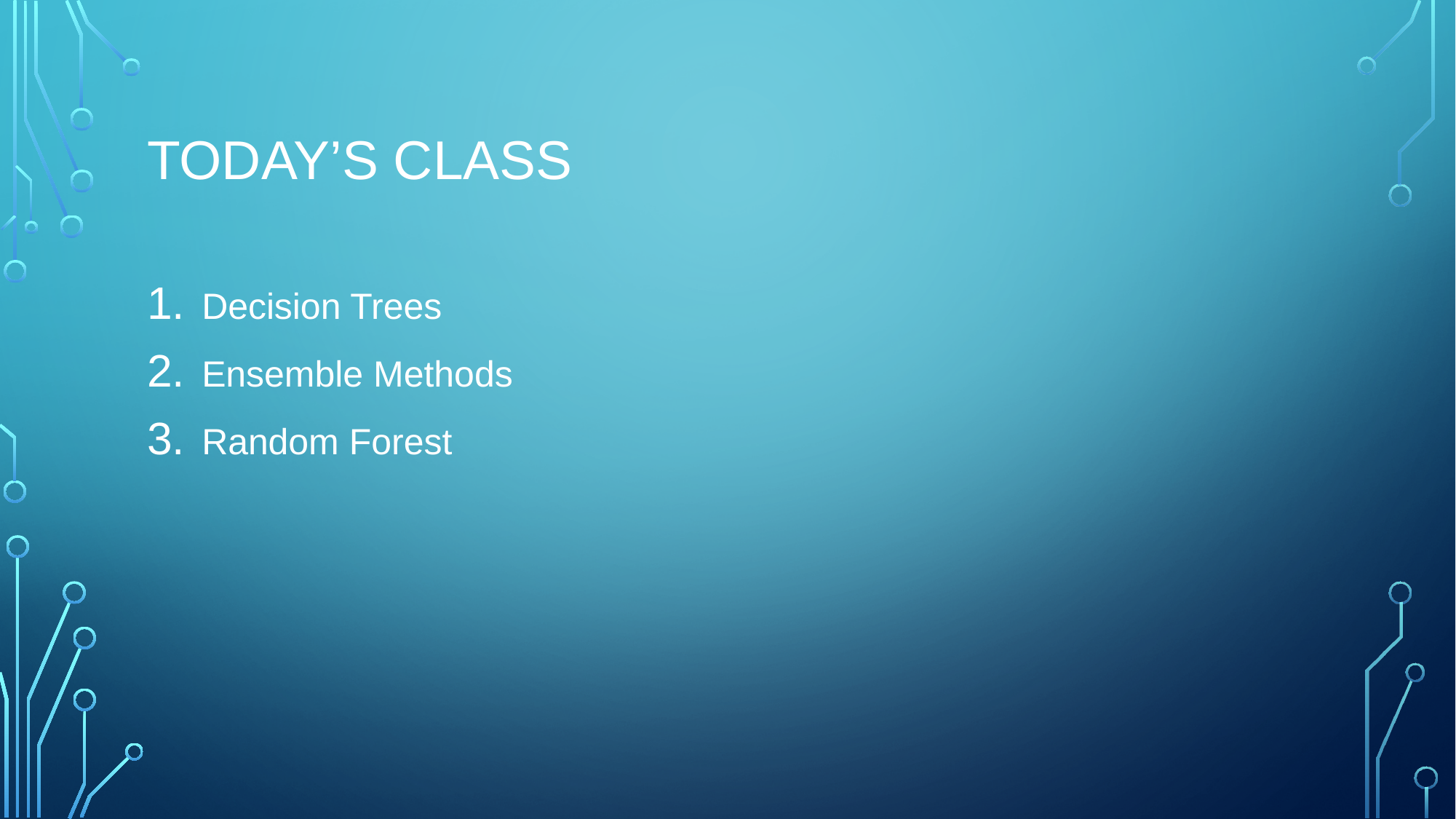

# Today’s Class
Decision Trees
Ensemble Methods
Random Forest